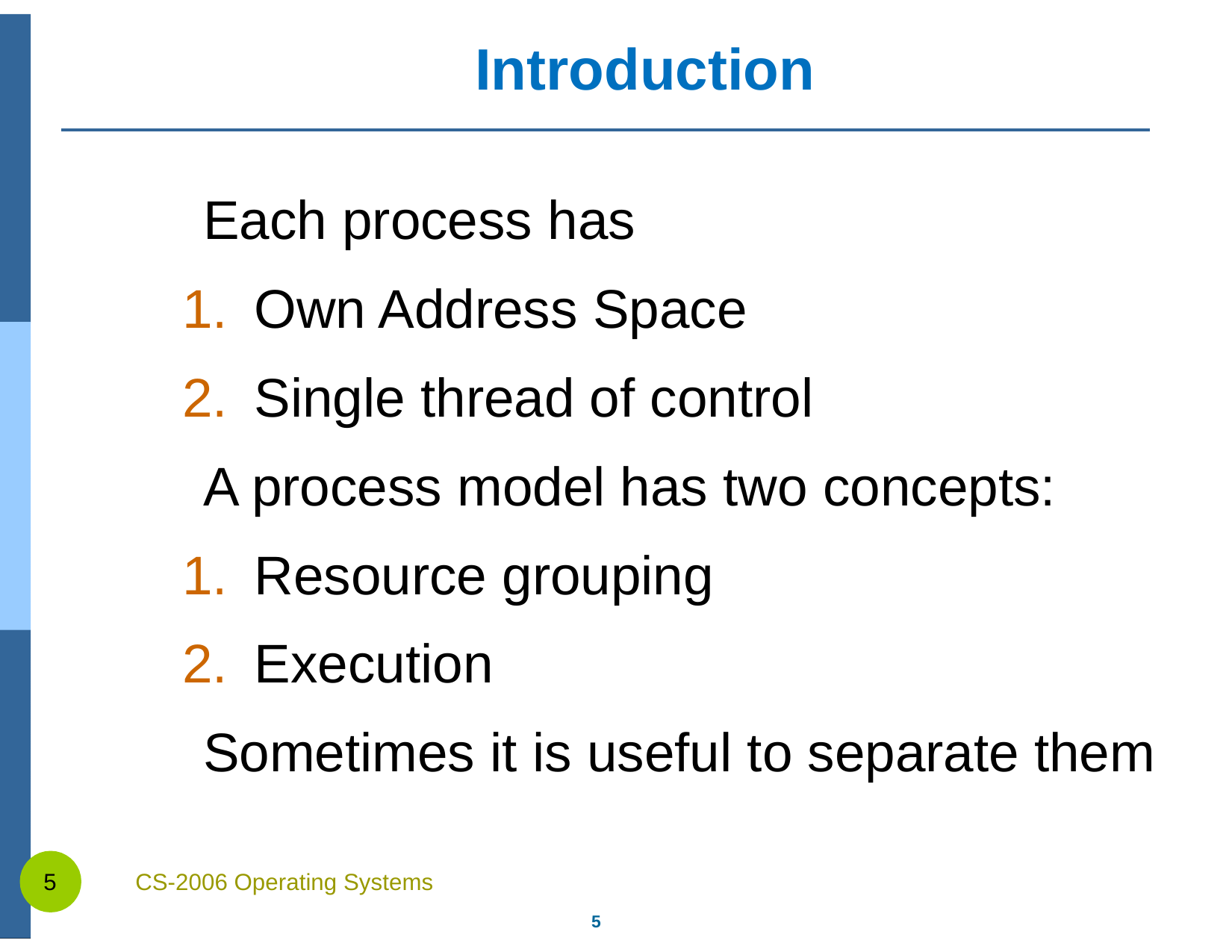

# Introduction
Each process has
Own Address Space
Single thread of control
A process model has two concepts:
Resource grouping
Execution
Sometimes it is useful to separate them

CS-2006 Operating Systems
5
5